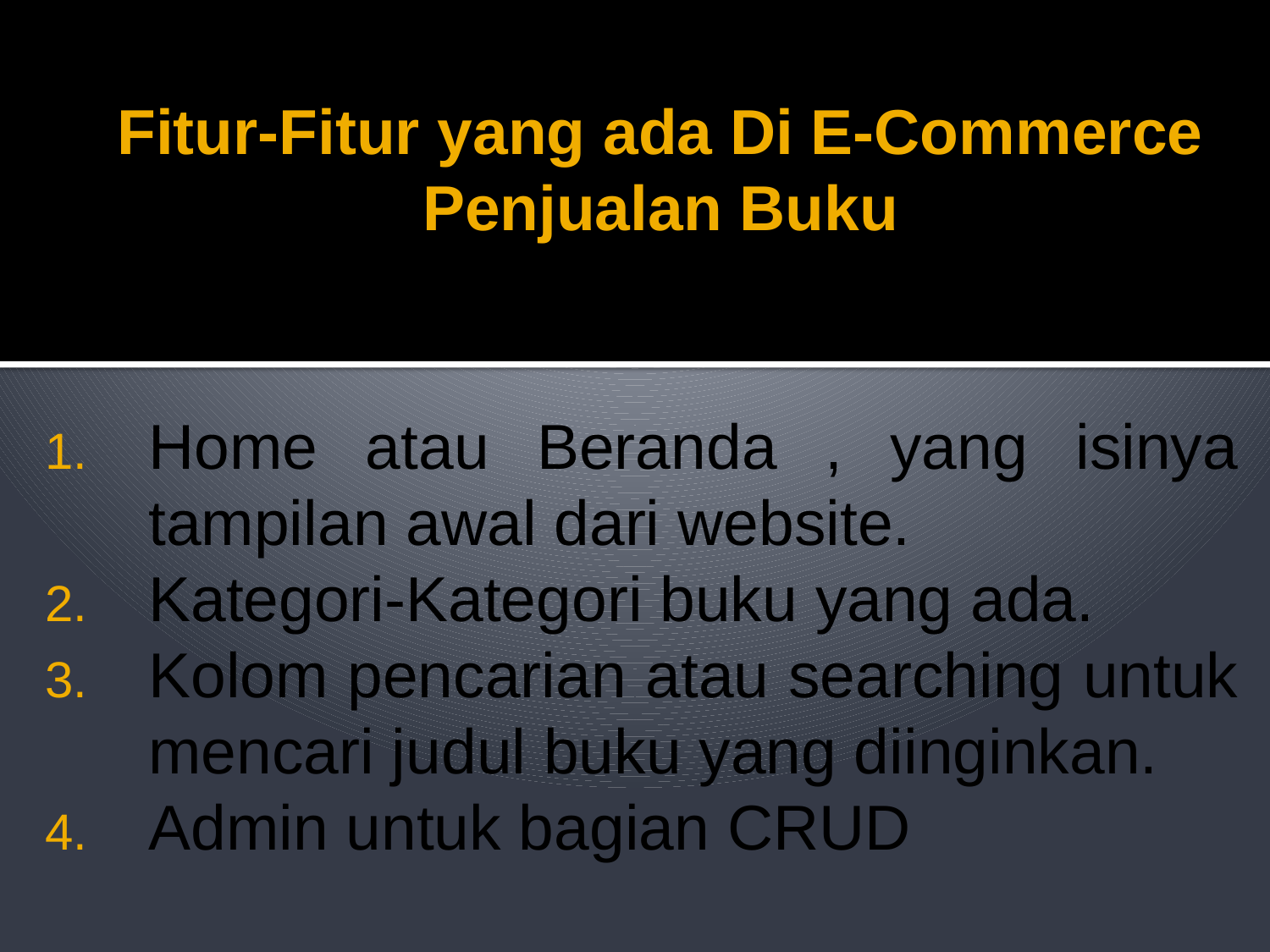

# Fitur-Fitur yang ada Di E-Commerce Penjualan Buku
Home atau Beranda , yang isinya tampilan awal dari website.
Kategori-Kategori buku yang ada.
Kolom pencarian atau searching untuk mencari judul buku yang diinginkan.
Admin untuk bagian CRUD